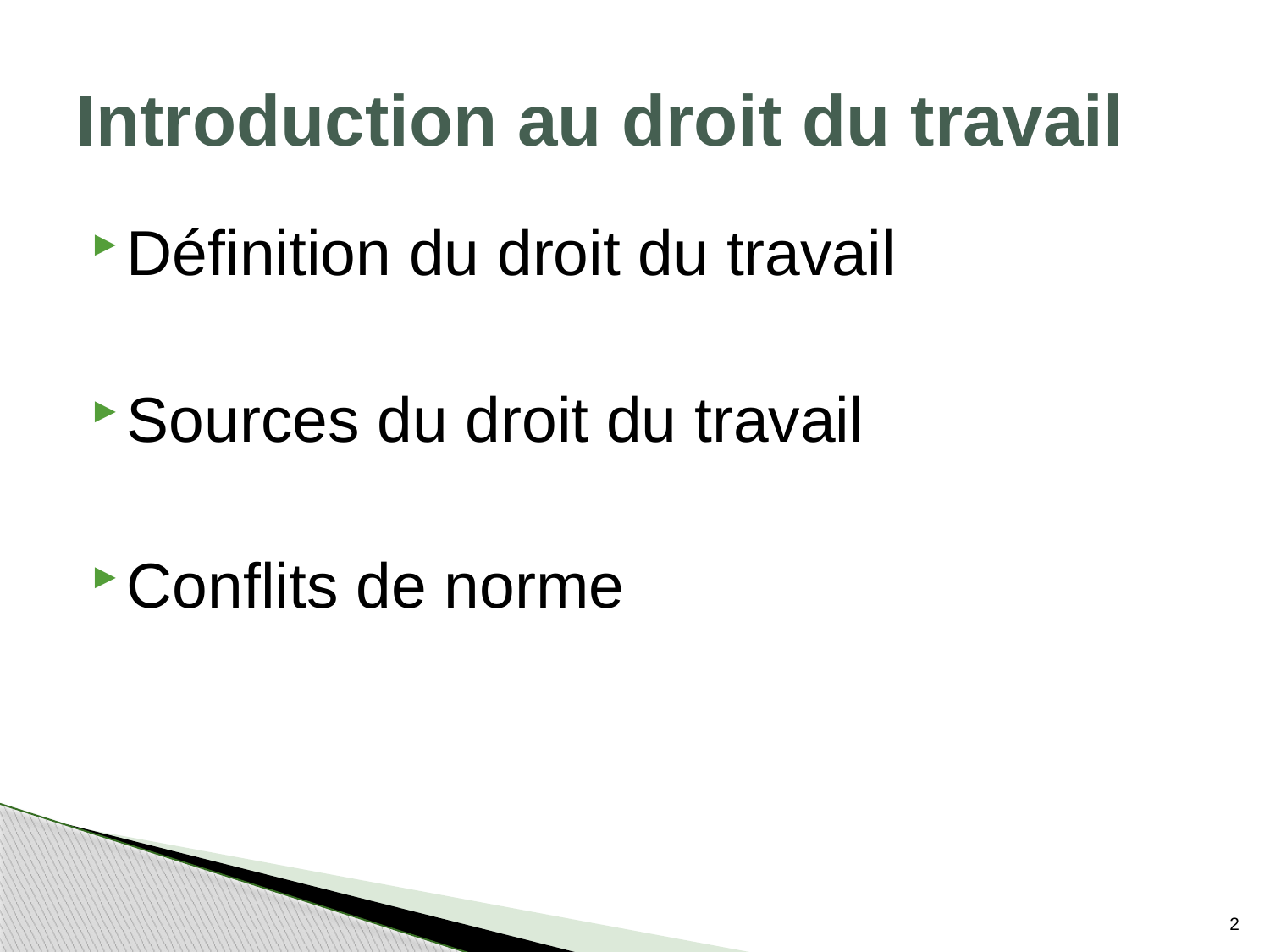

# Introduction au droit du travail
Définition du droit du travail

Sources du droit du travail

Conflits de norme
2